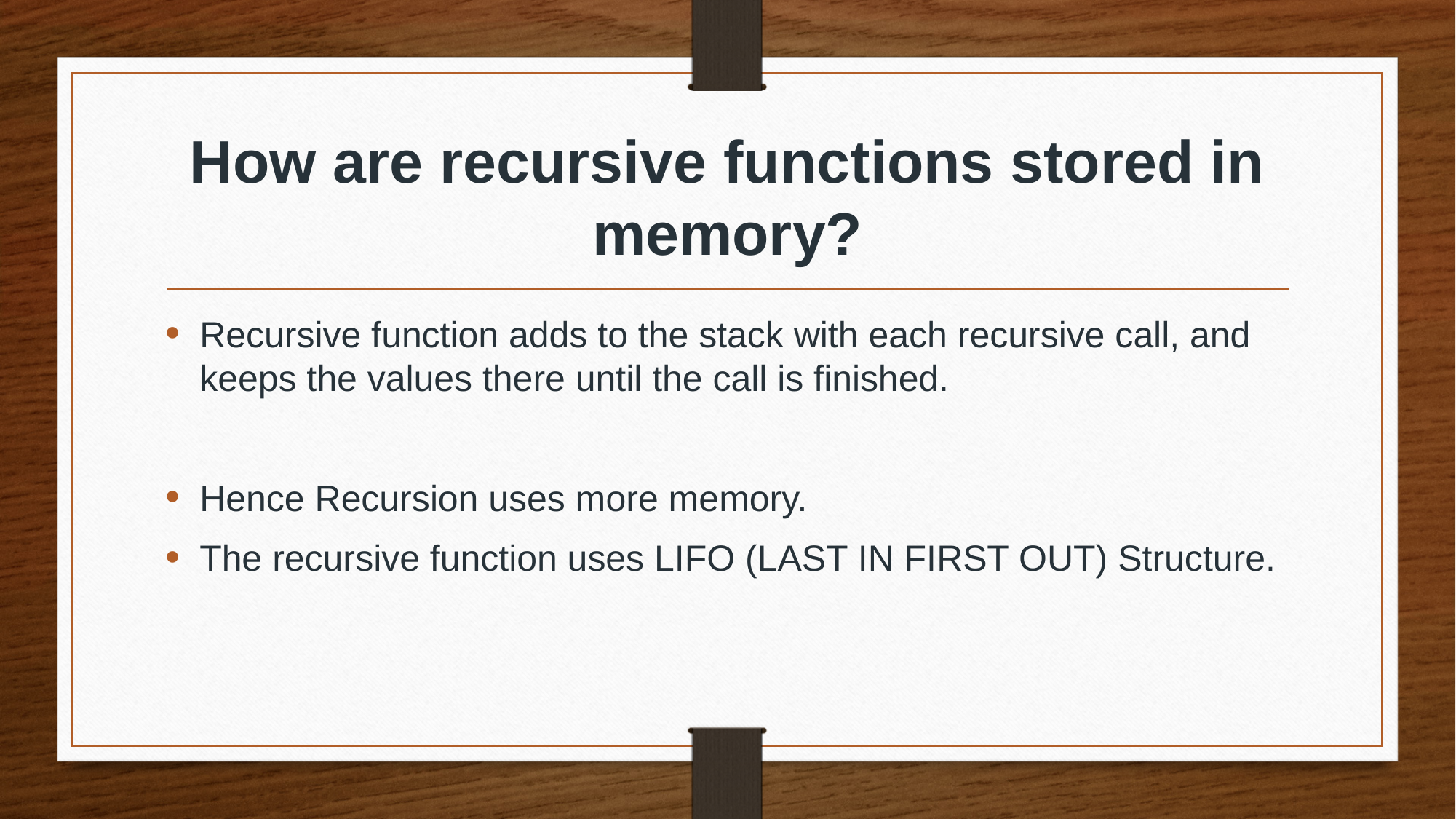

# How are recursive functions stored in memory?
Recursive function adds to the stack with each recursive call, and keeps the values there until the call is finished.

Hence Recursion uses more memory.
The recursive function uses LIFO (LAST IN FIRST OUT) Structure.